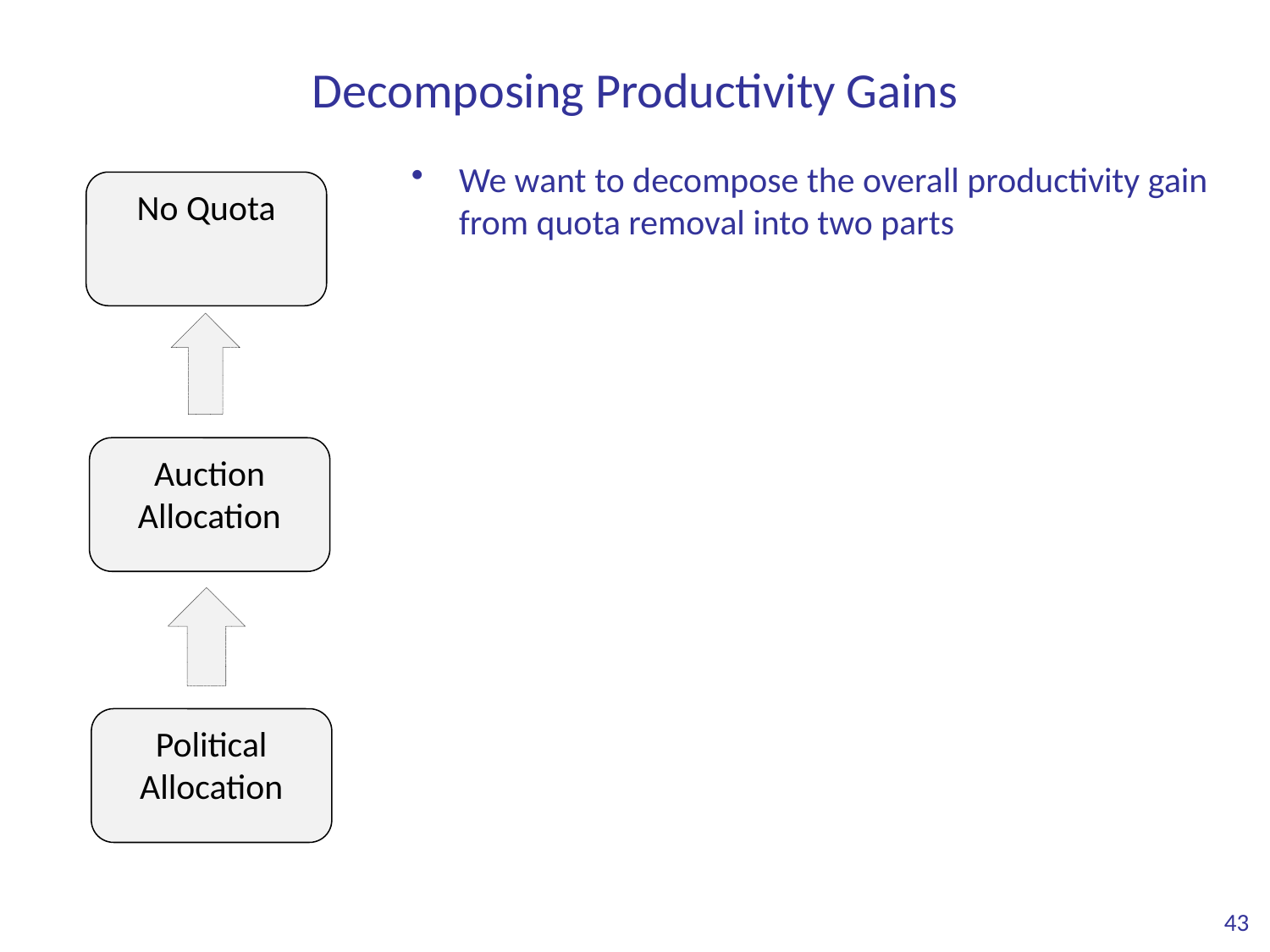

# Decomposing Productivity Gains
We want to decompose the overall productivity gain from quota removal into two parts
No Quota

Auction Allocation

Political Allocation

43